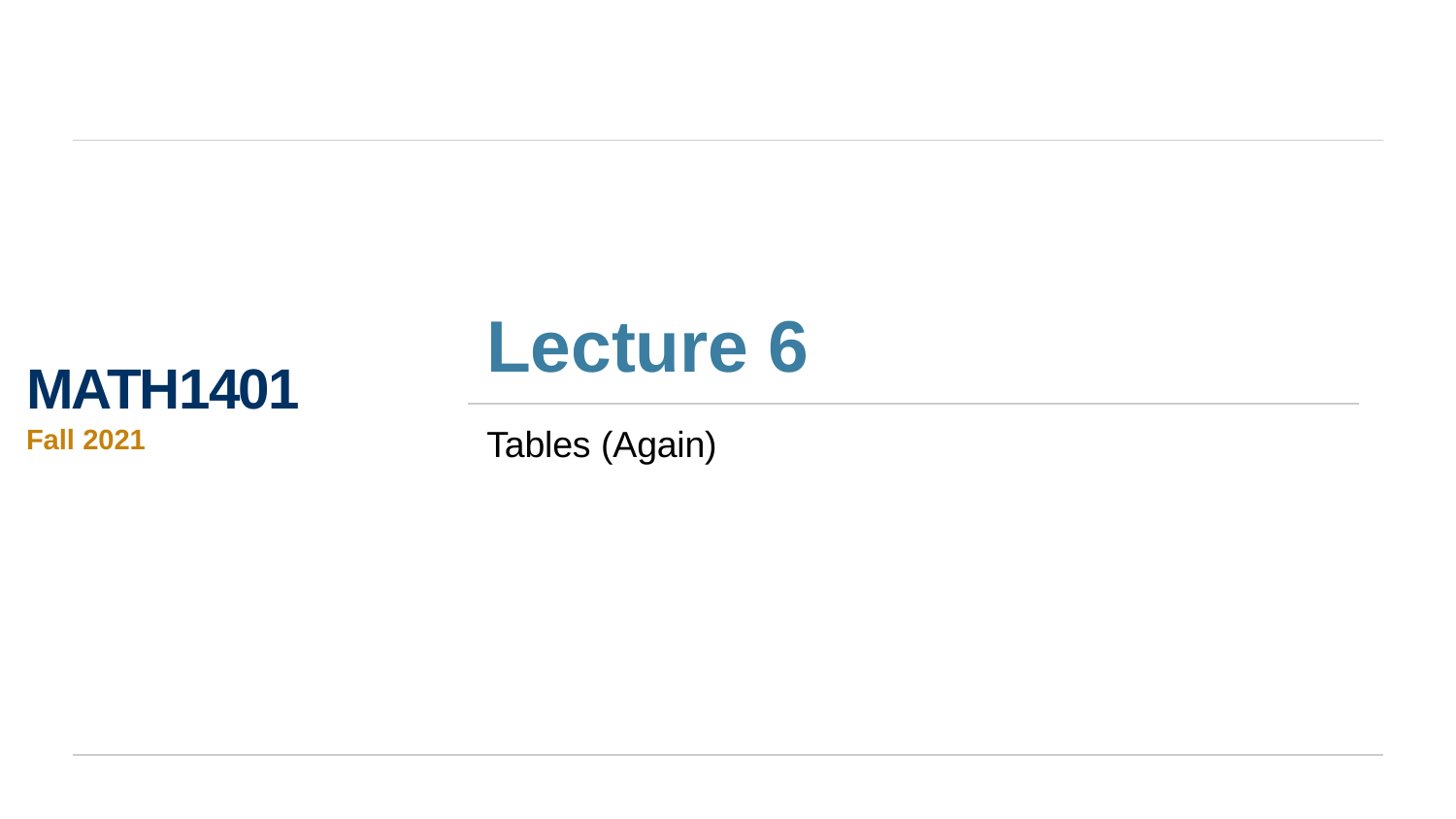

# Lecture 6
MATH1401
Fall 2021

Tables (Again)